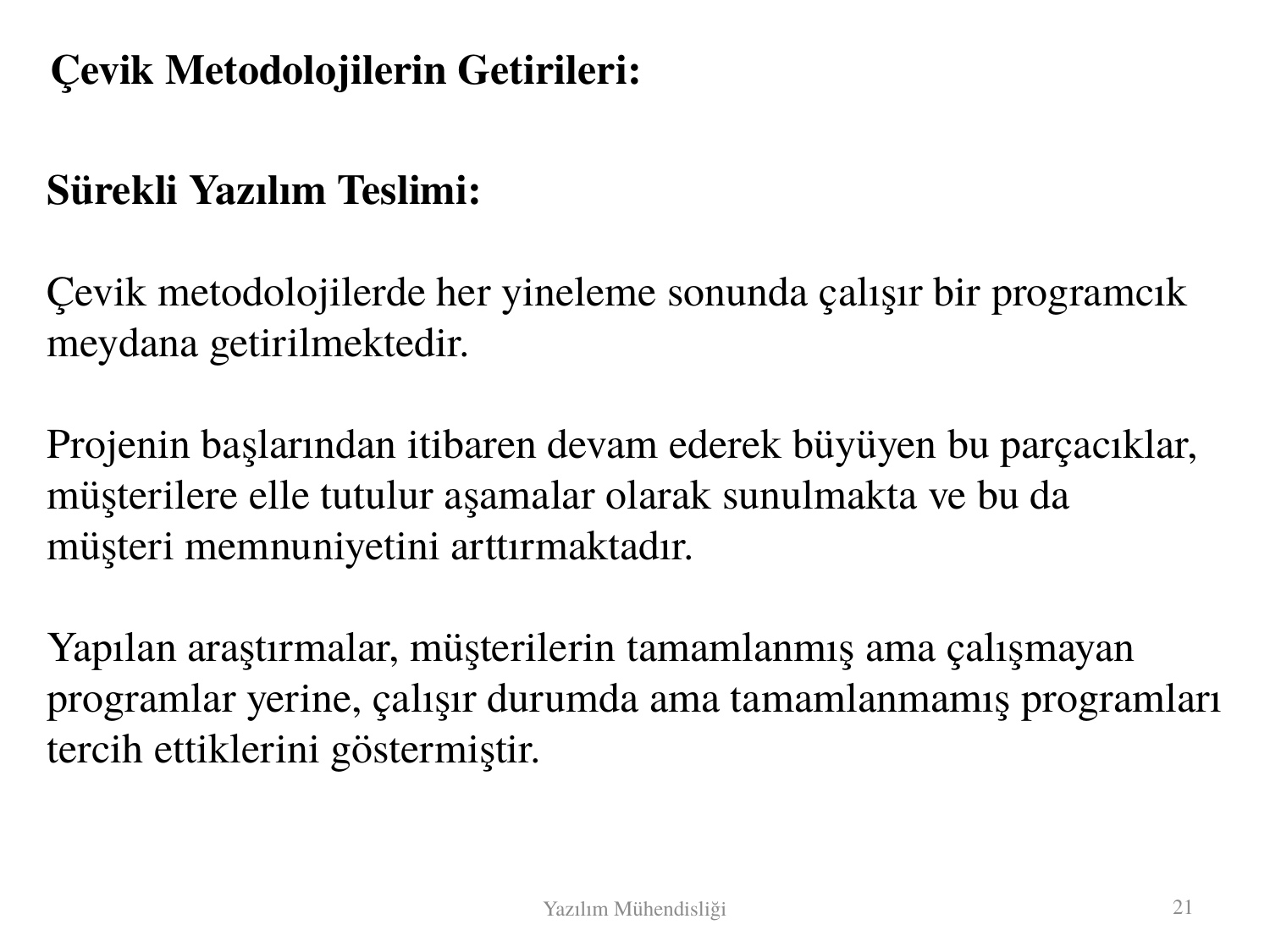

Çevik Metodolojilerin Getirileri:
Sürekli Yazılım Teslimi:

Çevik metodolojilerde her yineleme sonunda çalışır bir programcık meydana getirilmektedir.

Projenin başlarından itibaren devam ederek büyüyen bu parçacıklar, müşterilere elle tutulur aşamalar olarak sunulmakta ve bu da
müşteri memnuniyetini arttırmaktadır.

Yapılan araştırmalar, müşterilerin tamamlanmış ama çalışmayan programlar yerine, çalışır durumda ama tamamlanmamış programları tercih ettiklerini göstermiştir.
Yazılım Mühendisliği
21